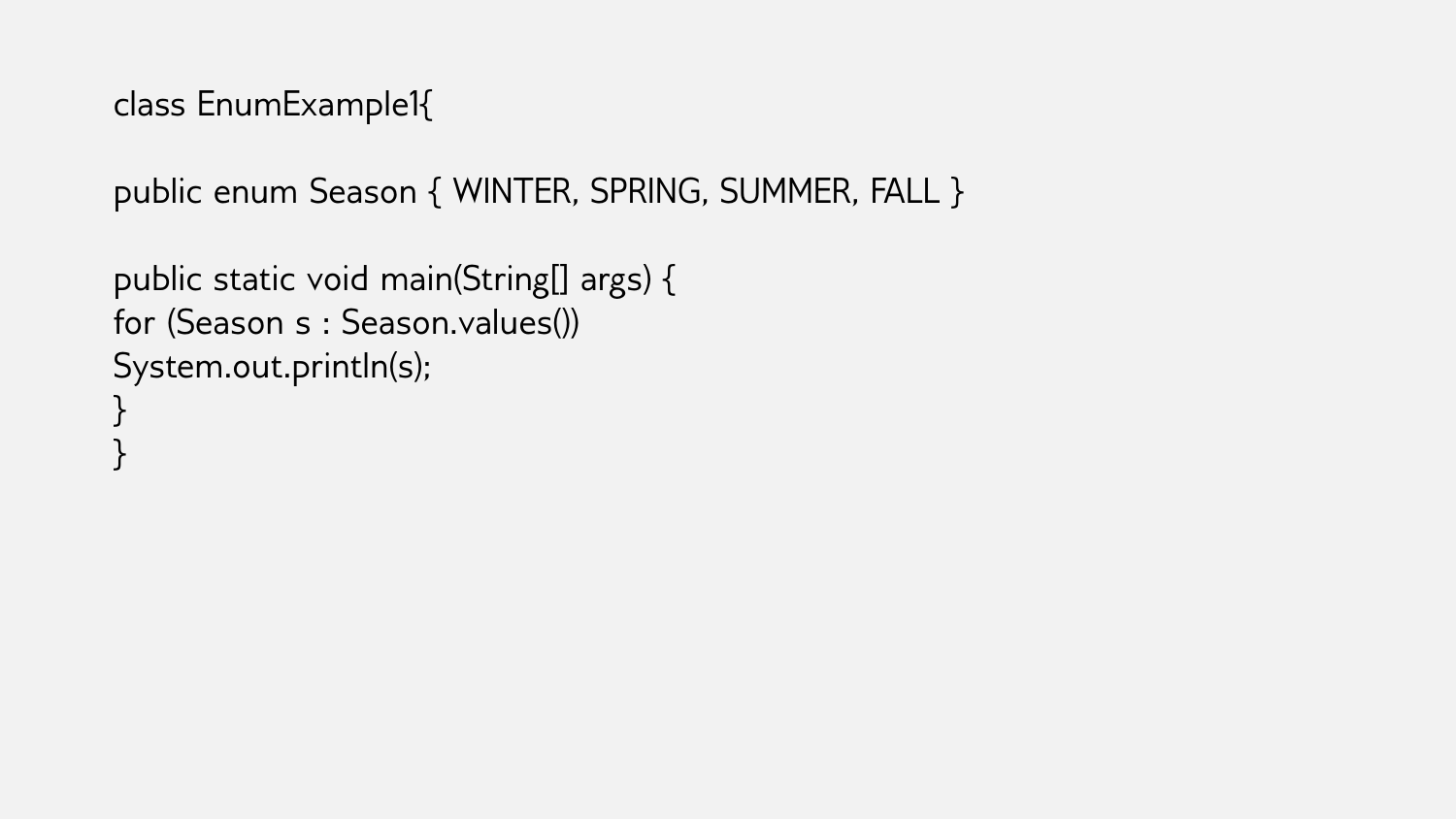

class EnumExample1{

public enum Season { WINTER, SPRING, SUMMER, FALL }

public static void main(String[] args) {
for (Season s : Season.values())
System.out.println(s);
}
}